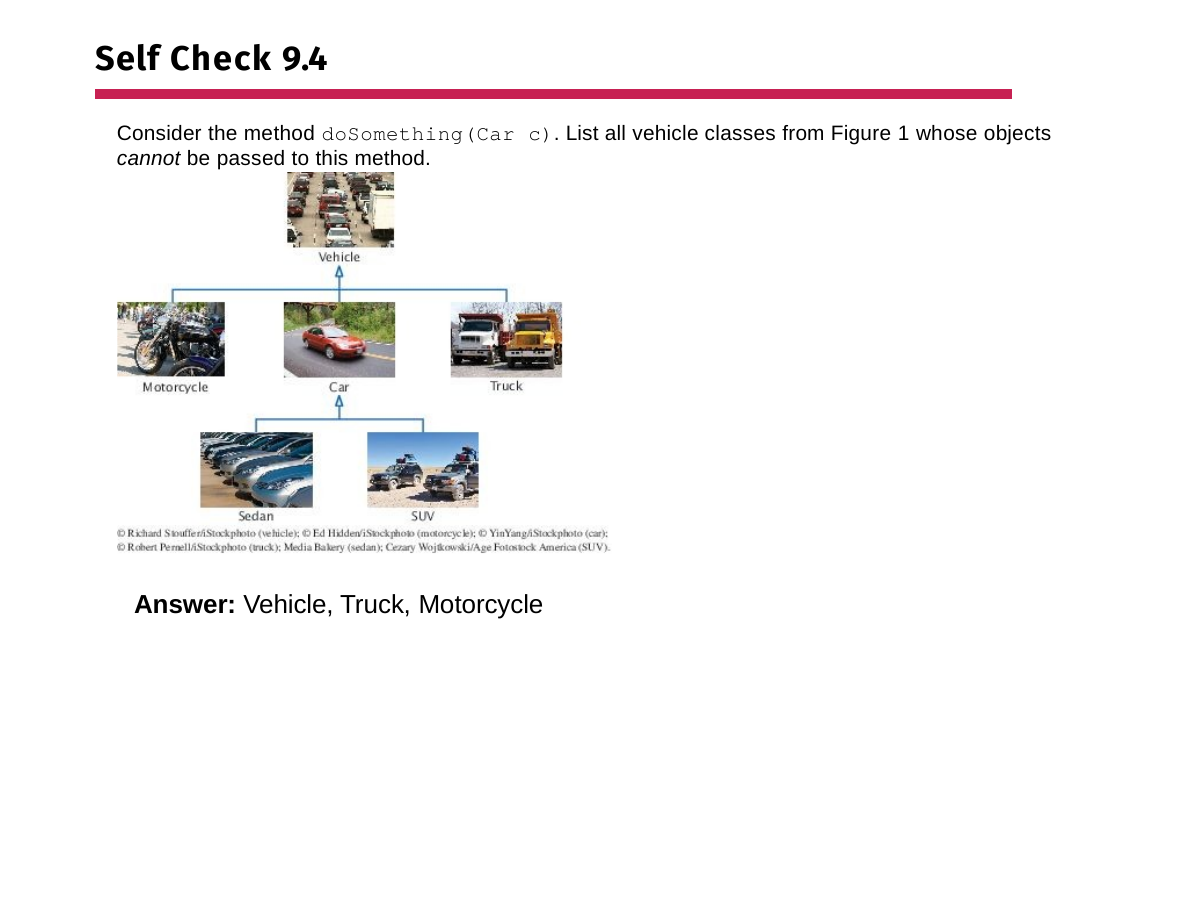

# Self Check 9.4

Consider the method doSomething(Car c). List all vehicle classes from Figure 1 whose objects
cannot be passed to this method.

Answer: Vehicle, Truck, Motorcycle